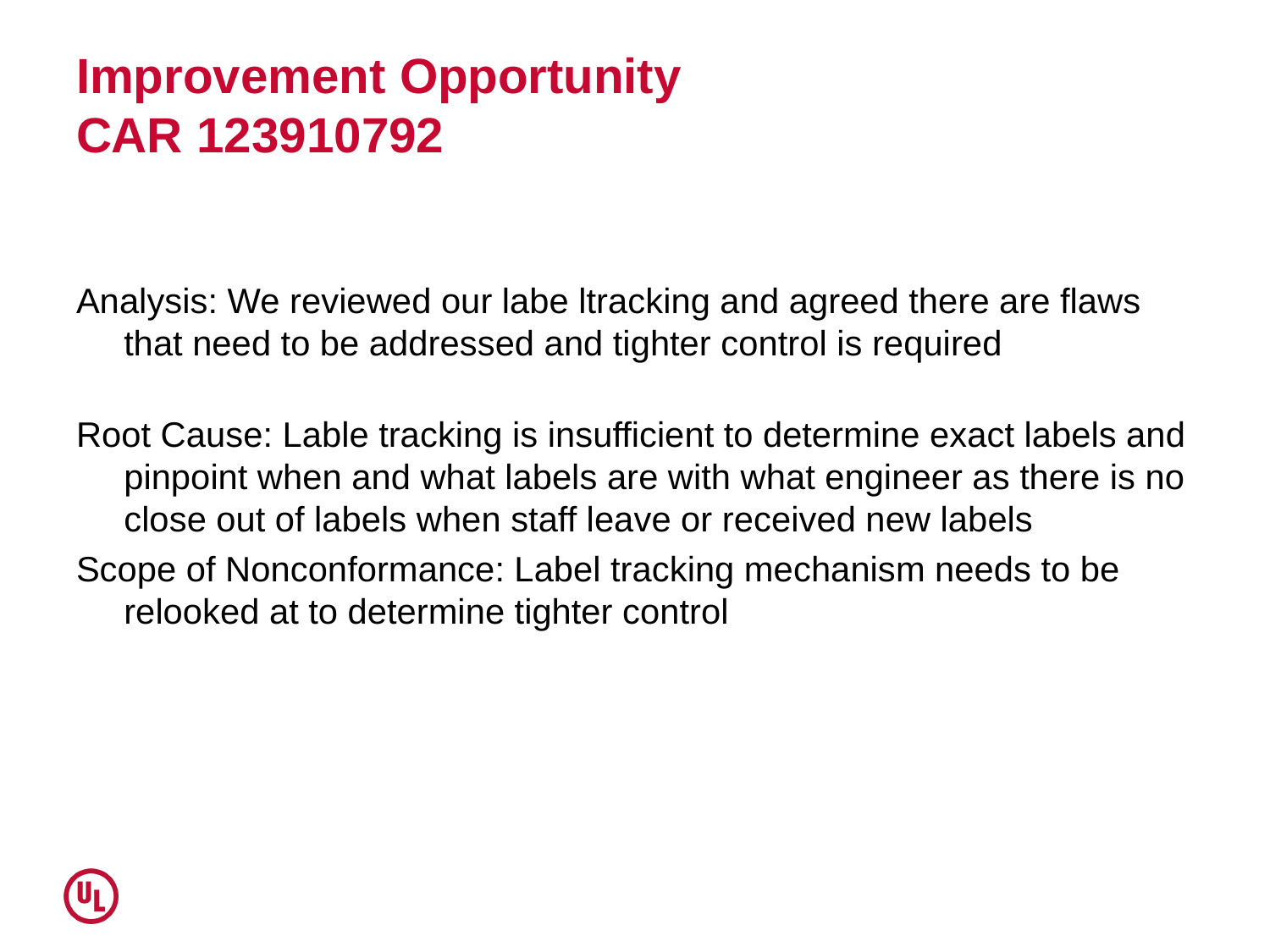

# Improvement Opportunity CAR 123910792

Analysis: We reviewed our labe ltracking and agreed there are flaws that need to be addressed and tighter control is required
Root Cause: Lable tracking is insufficient to determine exact labels and pinpoint when and what labels are with what engineer as there is no close out of labels when staff leave or received new labels
Scope of Nonconformance: Label tracking mechanism needs to be relooked at to determine tighter control